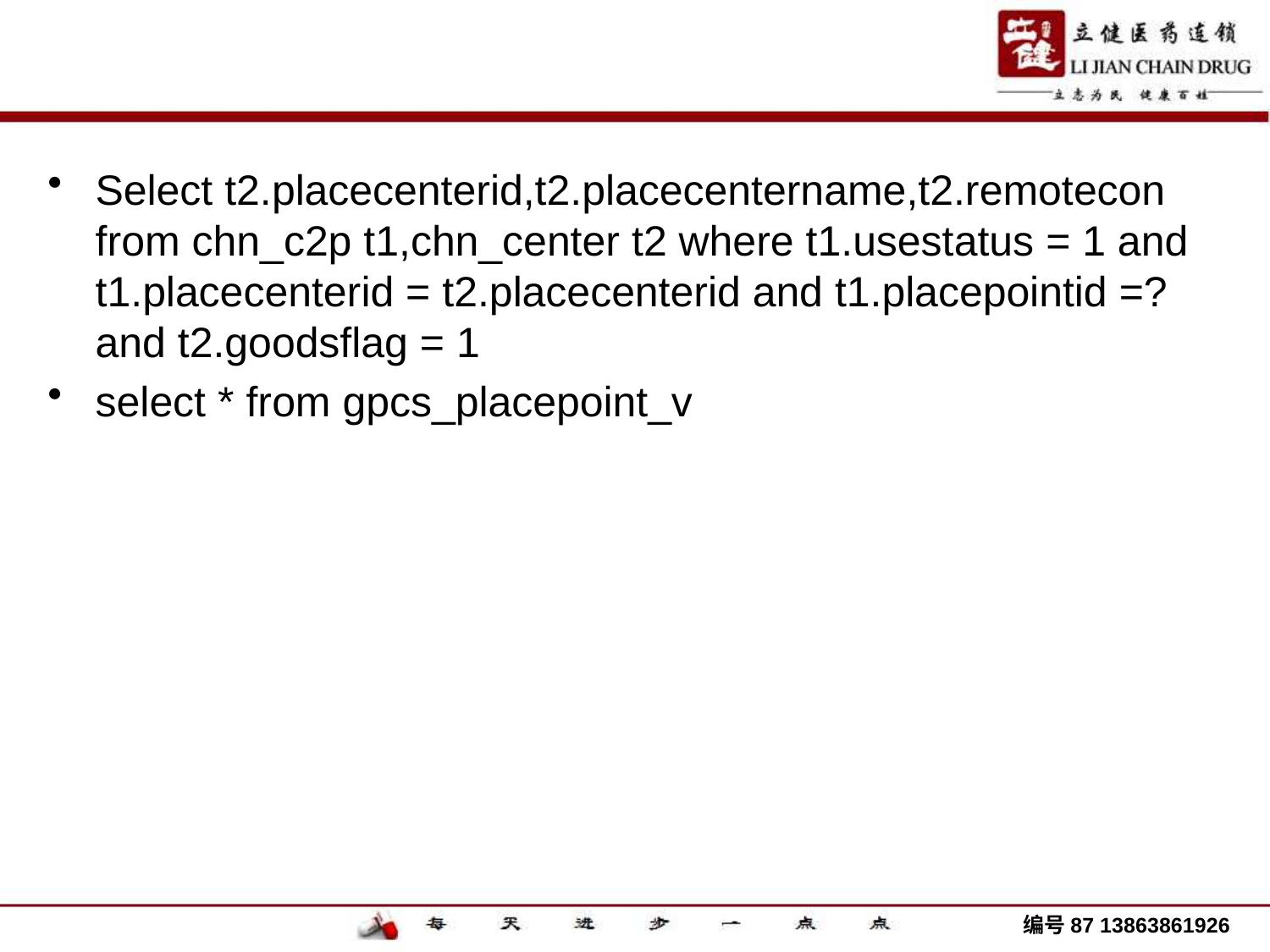

#
Select t2.placecenterid,t2.placecentername,t2.remotecon from chn_c2p t1,chn_center t2 where t1.usestatus = 1 and t1.placecenterid = t2.placecenterid and t1.placepointid =?  and t2.goodsflag = 1
select * from gpcs_placepoint_v